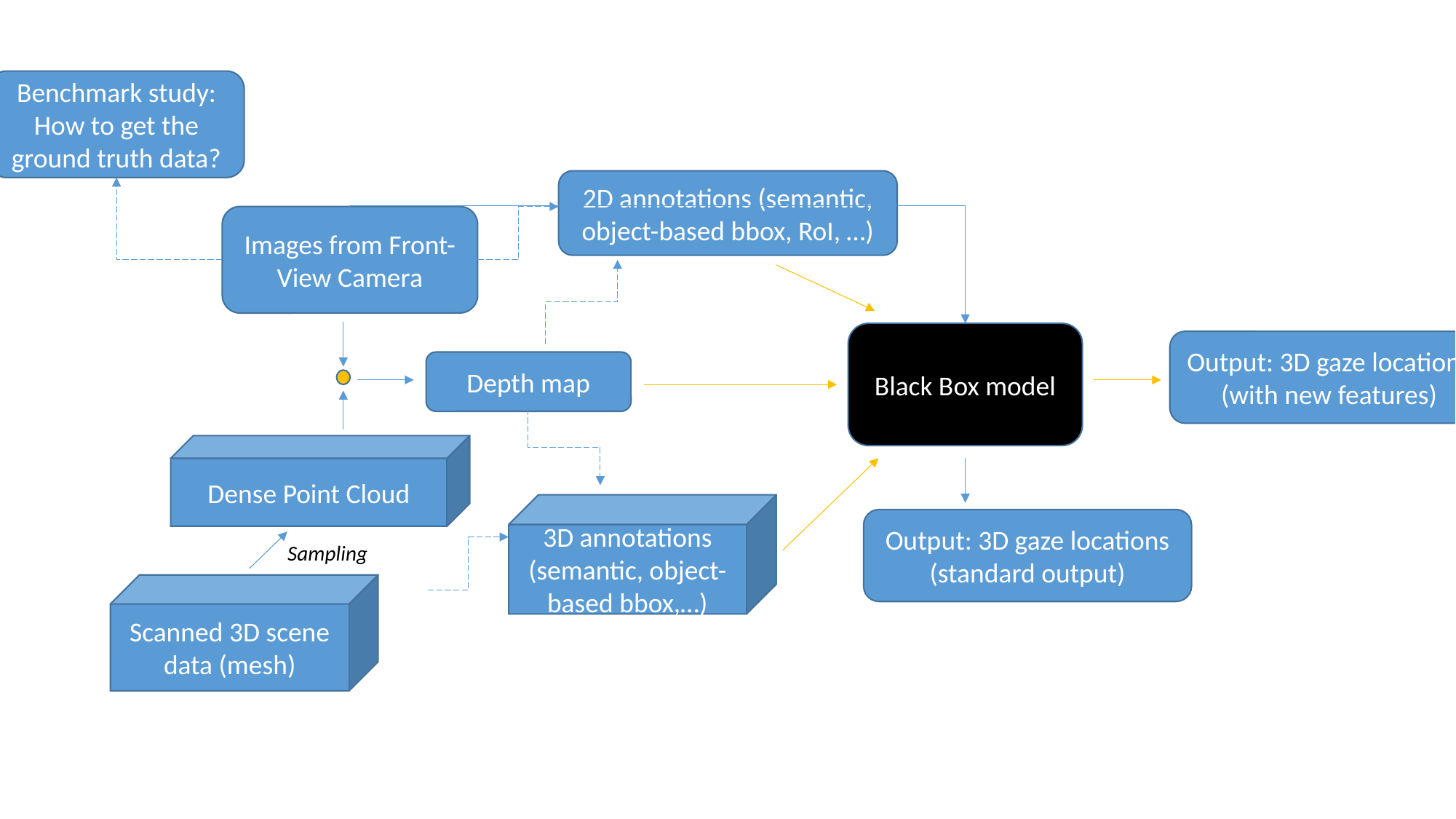

Benchmark study: How to get the ground truth data?
2D annotations (semantic, object-based bbox, RoI, …)
Images from Front-View Camera
Black Box model
Output: 3D gaze locations (with new features)
Depth map

Dense Point Cloud
3D annotations (semantic, object-based bbox,…)
Output: 3D gaze locations (standard output)
Sampling
Scanned 3D scene data (mesh)